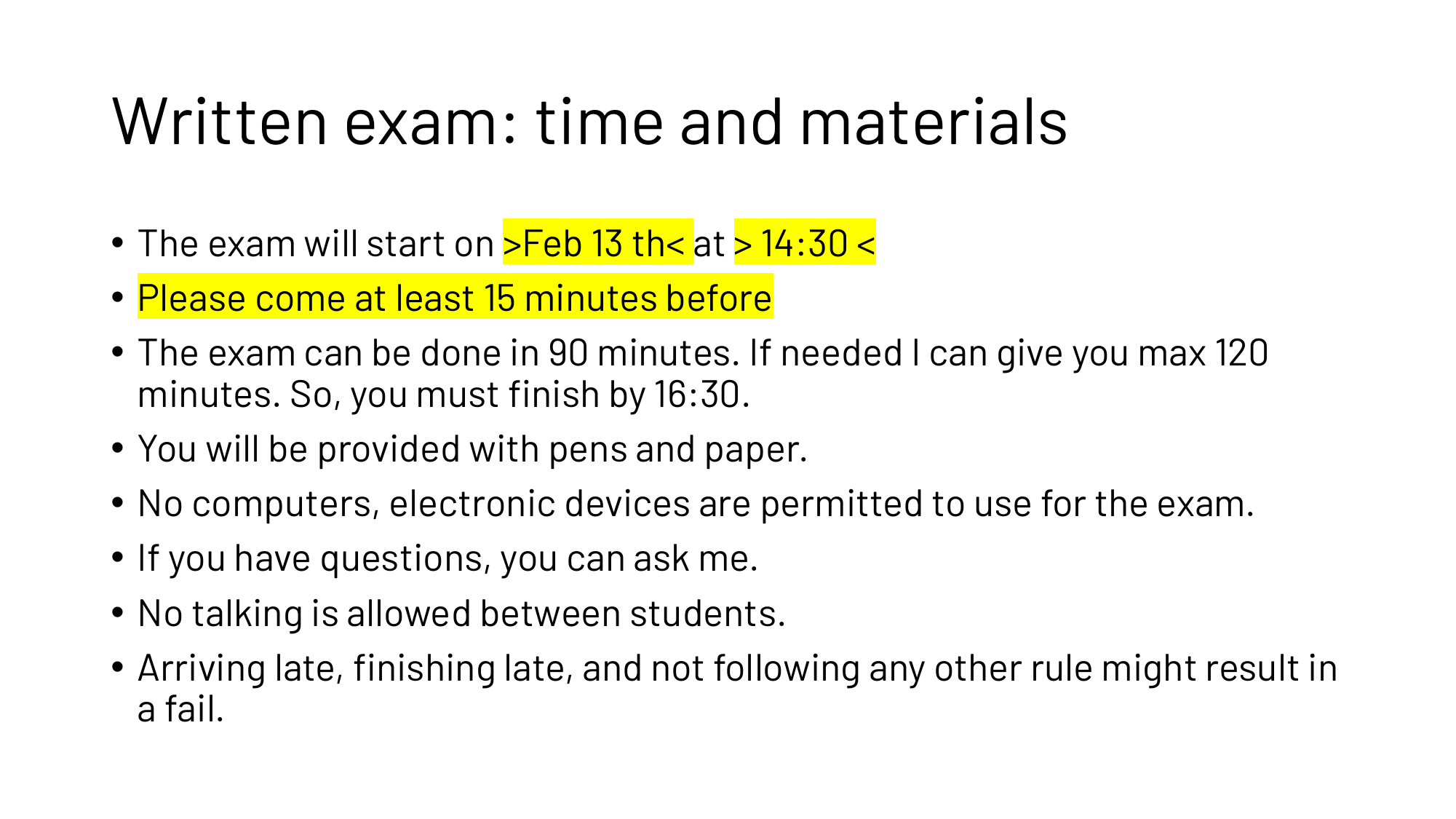

# Written exam: time and materials
The exam will start on >Feb 13 th< at > 14:30 <
Please come at least 15 minutes before
The exam can be done in 90 minutes. If needed I can give you max 120 minutes. So, you must finish by 16:30.
You will be provided with pens and paper.
No computers, electronic devices are permitted to use for the exam.
If you have questions, you can ask me.
No talking is allowed between students.
Arriving late, finishing late, and not following any other rule might result in a fail.